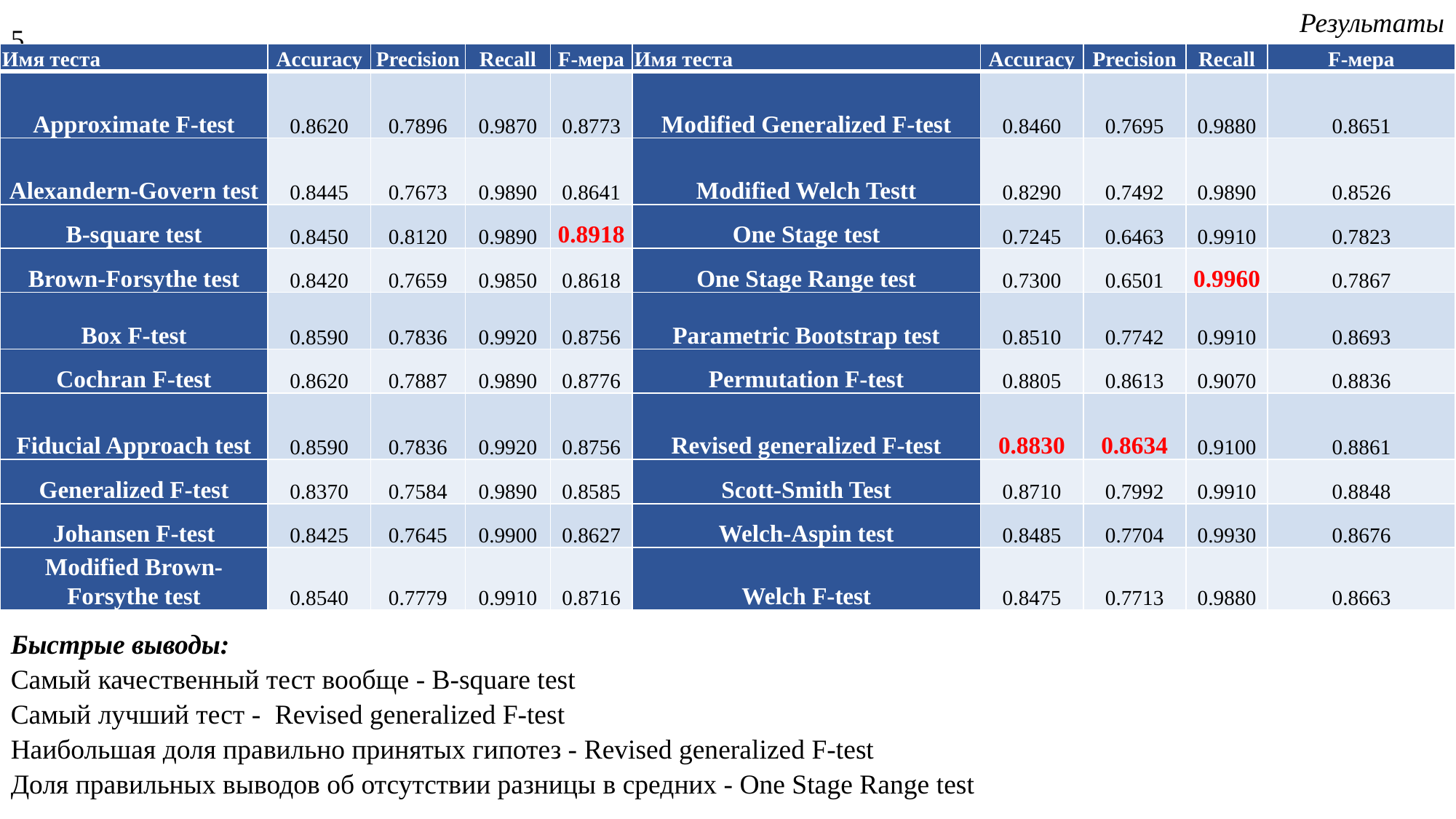

Результаты
5
| Имя теста | Accuracy | Precision | Recall | F-мера | Имя теста | Accuracy | Precision | Recall | F-мера |
| --- | --- | --- | --- | --- | --- | --- | --- | --- | --- |
| Approximate F-test | 0.8620 | 0.7896 | 0.9870 | 0.8773 | Modified Generalized F-test | 0.8460 | 0.7695 | 0.9880 | 0.8651 |
| Alexandern-Govern test | 0.8445 | 0.7673 | 0.9890 | 0.8641 | Modified Welch Testt | 0.8290 | 0.7492 | 0.9890 | 0.8526 |
| B-square test | 0.8450 | 0.8120 | 0.9890 | 0.8918 | One Stage test | 0.7245 | 0.6463 | 0.9910 | 0.7823 |
| Brown-Forsythe test | 0.8420 | 0.7659 | 0.9850 | 0.8618 | One Stage Range test | 0.7300 | 0.6501 | 0.9960 | 0.7867 |
| Box F-test | 0.8590 | 0.7836 | 0.9920 | 0.8756 | Parametric Bootstrap test | 0.8510 | 0.7742 | 0.9910 | 0.8693 |
| Cochran F-test | 0.8620 | 0.7887 | 0.9890 | 0.8776 | Permutation F-test | 0.8805 | 0.8613 | 0.9070 | 0.8836 |
| Fiducial Approach test | 0.8590 | 0.7836 | 0.9920 | 0.8756 | Revised generalized F-test | 0.8830 | 0.8634 | 0.9100 | 0.8861 |
| Generalized F-test | 0.8370 | 0.7584 | 0.9890 | 0.8585 | Scott-Smith Test | 0.8710 | 0.7992 | 0.9910 | 0.8848 |
| Johansen F-test | 0.8425 | 0.7645 | 0.9900 | 0.8627 | Welch-Aspin test | 0.8485 | 0.7704 | 0.9930 | 0.8676 |
| Modified Brown-Forsythe test | 0.8540 | 0.7779 | 0.9910 | 0.8716 | Welch F-test | 0.8475 | 0.7713 | 0.9880 | 0.8663 |
Быстрые выводы:
Самый качественный тест вообще - B-square test
Самый лучший тест -  Revised generalized F-test
Наибольшая доля правильно принятых гипотез - Revised generalized F-test
Доля правильных выводов об отсутствии разницы в средних - One Stage Range test